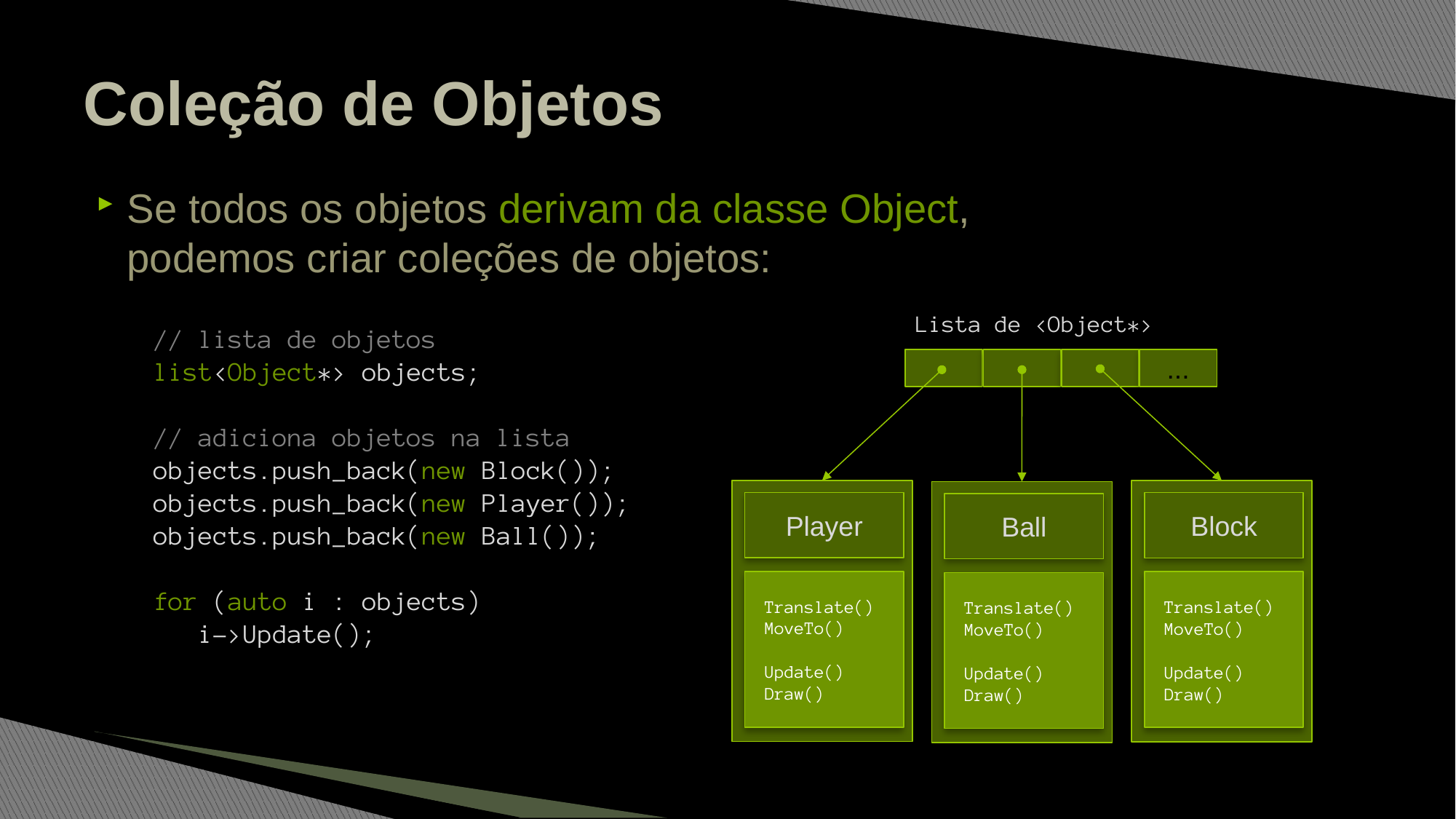

# Coleção de Objetos
Se todos os objetos derivam da classe Object,
podemos criar coleções de objetos:
Lista de <Object*>

...

Player
  Translate()
  MoveTo()

  Update()
  Draw()

Block
  Translate()
  MoveTo()

  Update()
  Draw()

Ball
  Translate()
  MoveTo()

  Update()
  Draw()
// lista de objetos
list<Object*> objects;

// adiciona objetos na lista
objects.push_back(new Block());
objects.push_back(new Player());
objects.push_back(new Ball());

for (auto i : objects)
   i->Update();